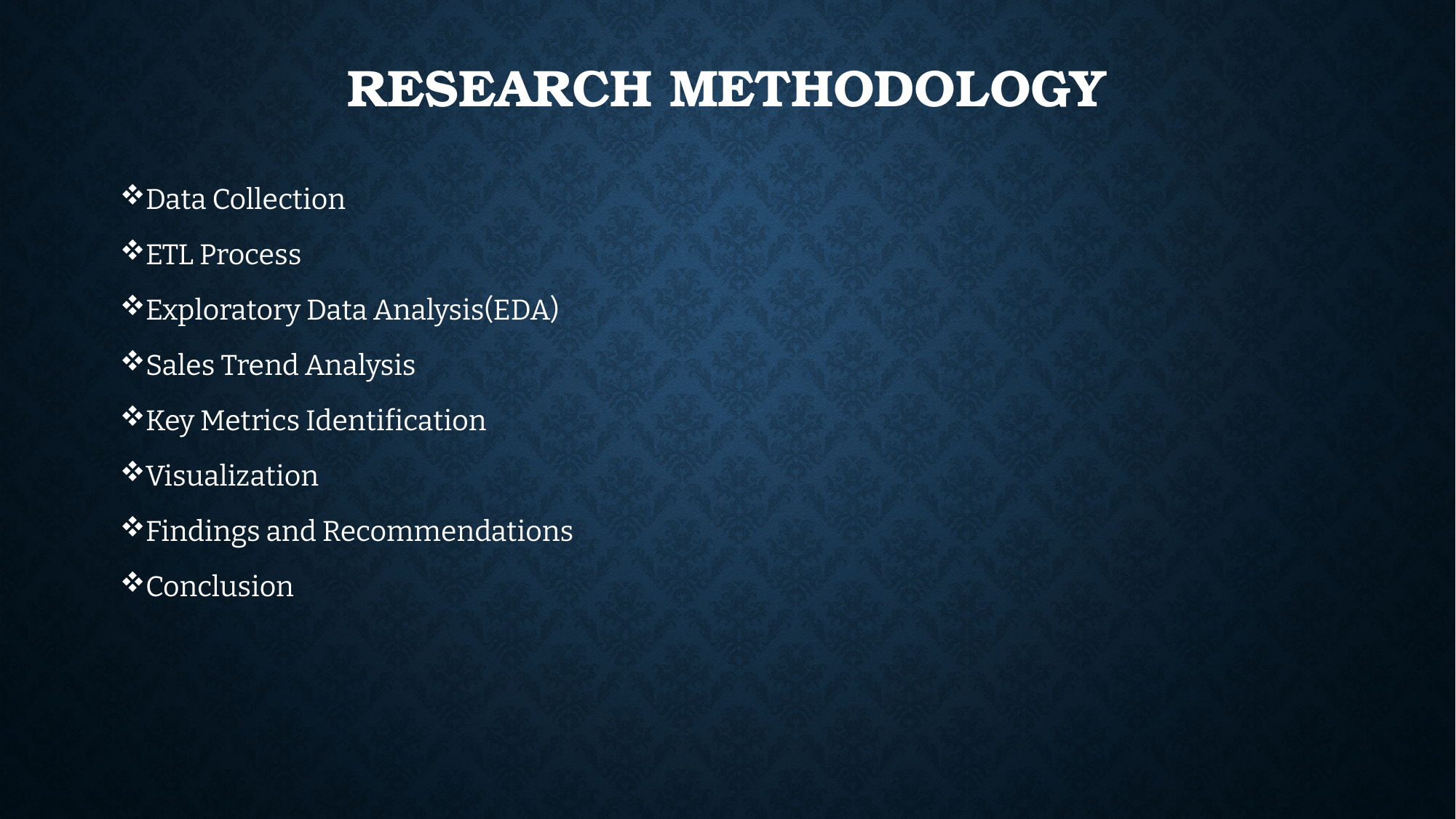

# Research methodology
Data Collection
ETL Process
Exploratory Data Analysis(EDA)
Sales Trend Analysis
Key Metrics Identification
Visualization
Findings and Recommendations
Conclusion